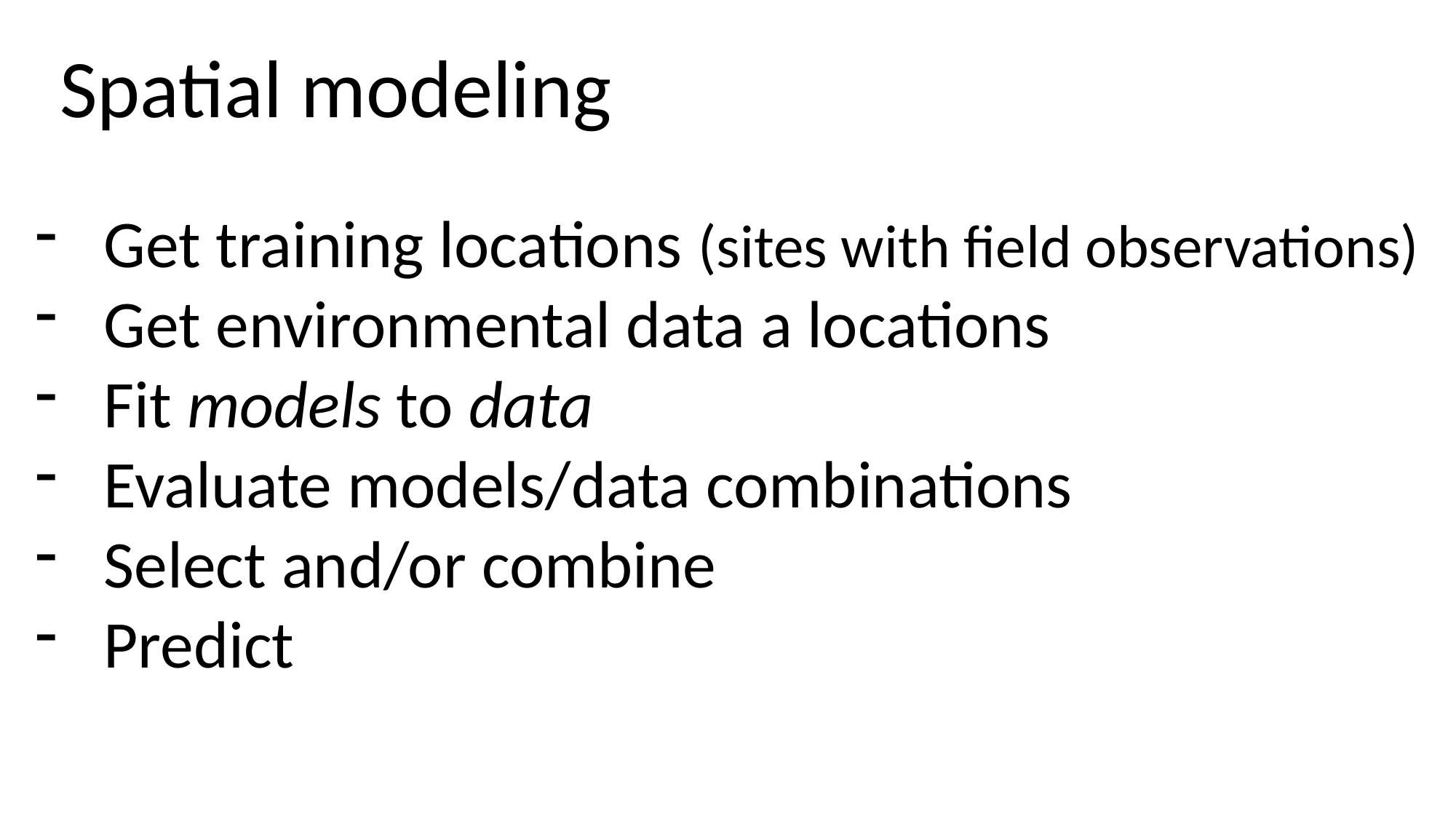

Spatial modeling
Get training locations (sites with field observations)
Get environmental data a locations
Fit models to data
Evaluate models/data combinations
Select and/or combine
Predict